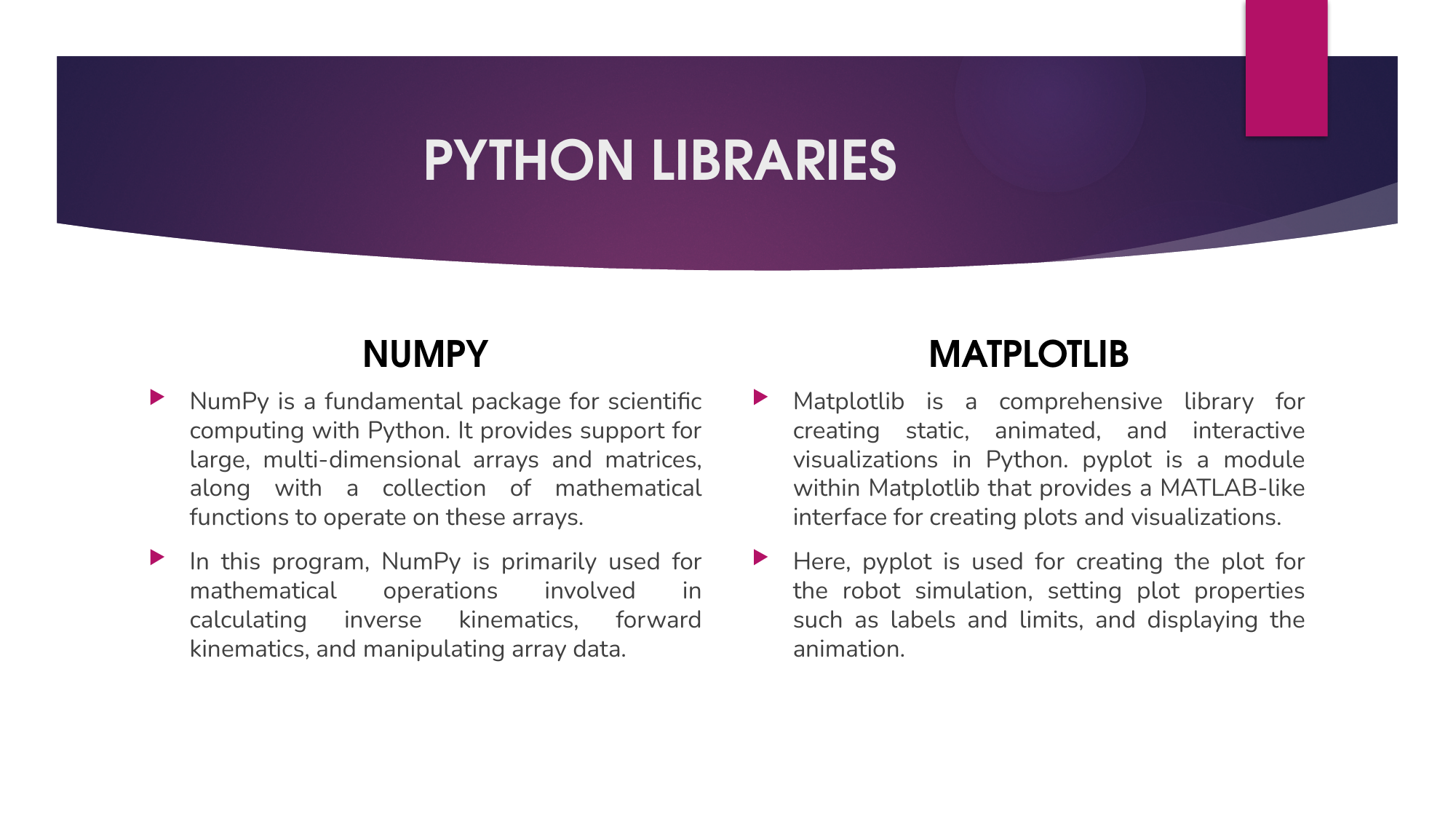

# PYTHON LIBRARIES
NUMPY
MATPLOTLIB
NumPy is a fundamental package for scientific computing with Python. It provides support for large, multi-dimensional arrays and matrices, along with a collection of mathematical functions to operate on these arrays.
In this program, NumPy is primarily used for mathematical operations involved in calculating inverse kinematics, forward kinematics, and manipulating array data.
Matplotlib is a comprehensive library for creating static, animated, and interactive visualizations in Python. pyplot is a module within Matplotlib that provides a MATLAB-like interface for creating plots and visualizations.
Here, pyplot is used for creating the plot for the robot simulation, setting plot properties such as labels and limits, and displaying the animation.